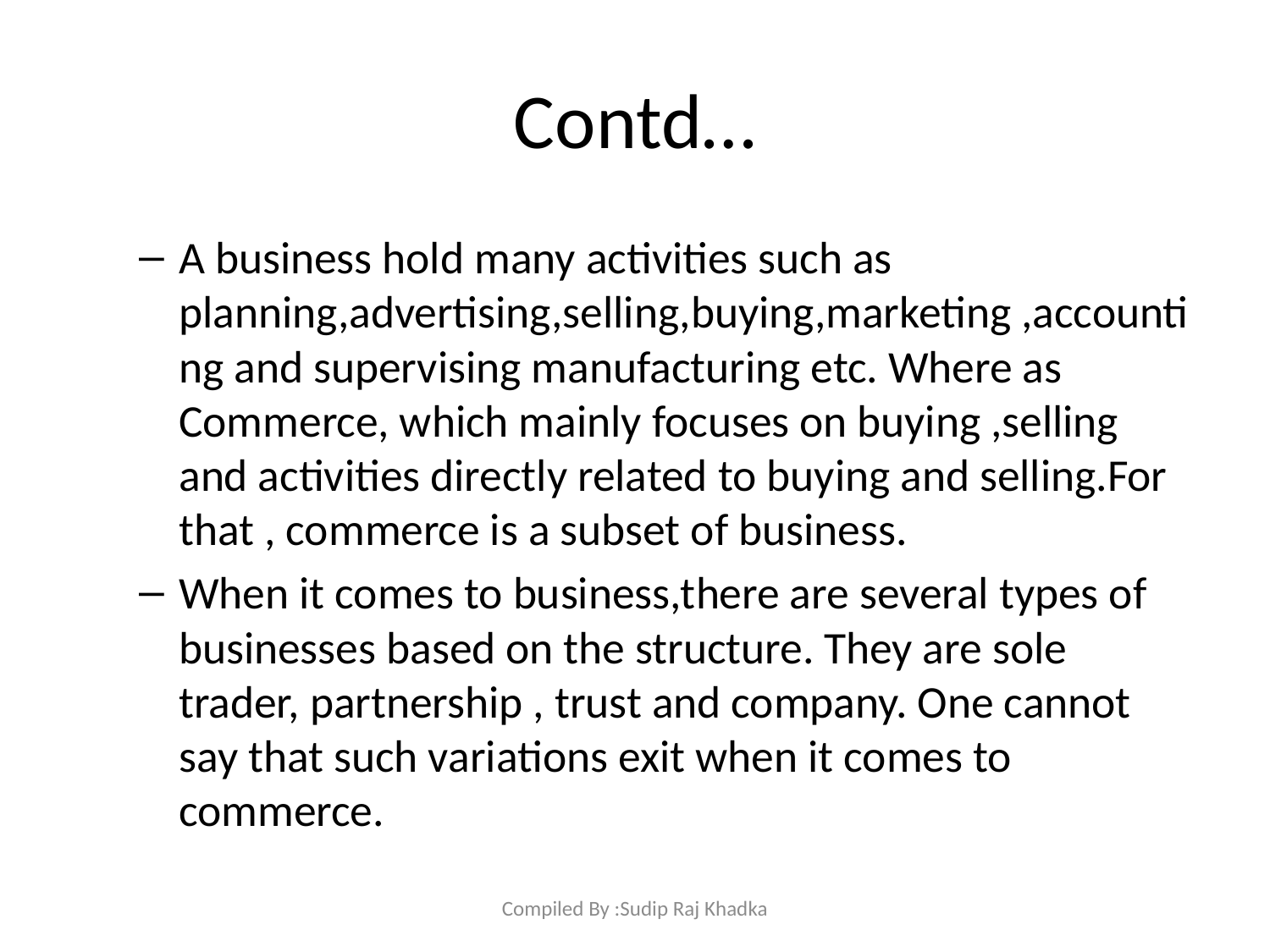

# Contd…
A business hold many activities such as planning,advertising,selling,buying,marketing ,accounting and supervising manufacturing etc. Where as Commerce, which mainly focuses on buying ,selling and activities directly related to buying and selling.For that , commerce is a subset of business.
When it comes to business,there are several types of businesses based on the structure. They are sole trader, partnership , trust and company. One cannot say that such variations exit when it comes to commerce.

Compiled By :Sudip Raj Khadka